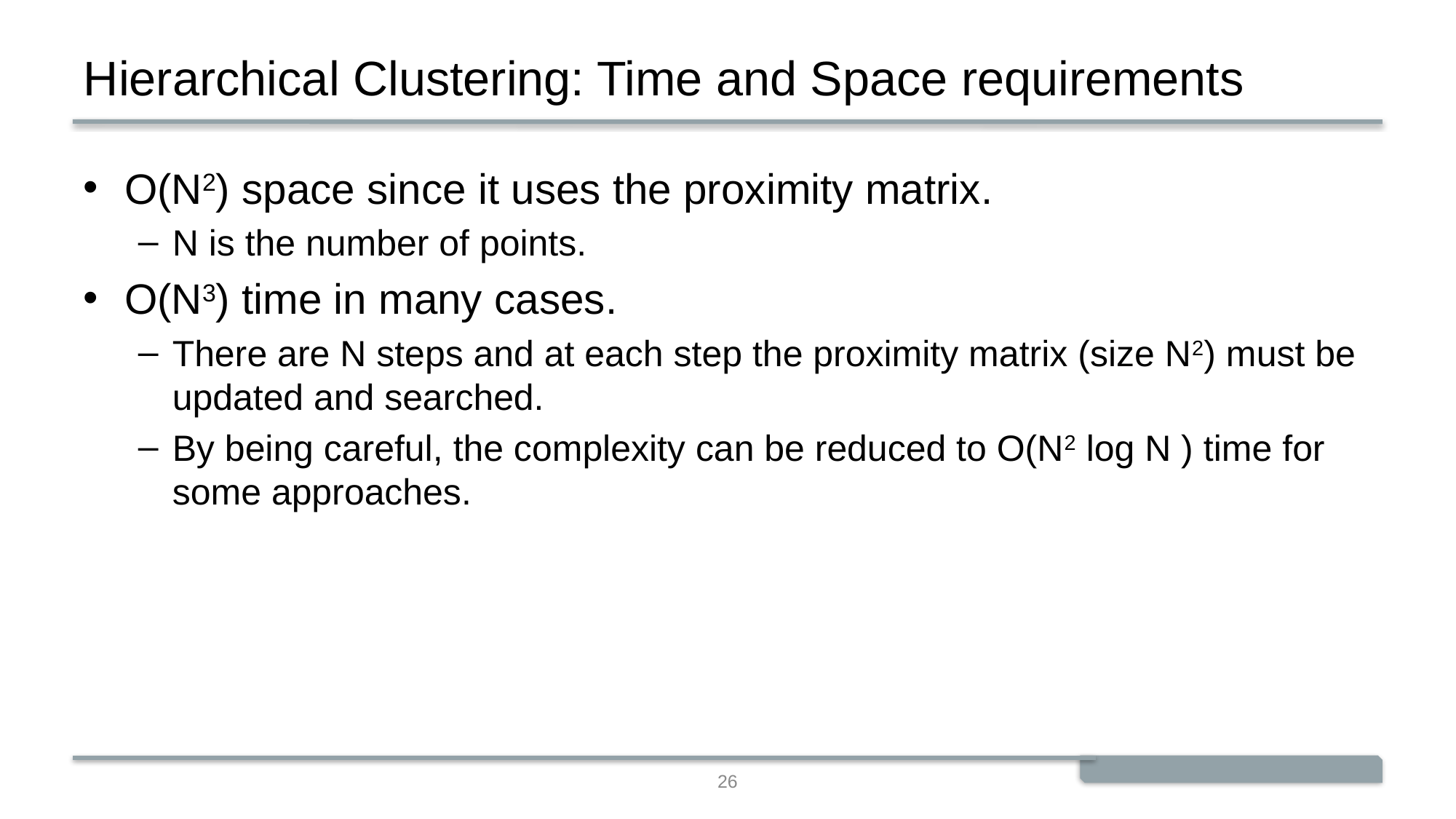

# Hierarchical Clustering: Time and Space requirements
O(N2) space since it uses the proximity matrix.
N is the number of points.
O(N3) time in many cases.
There are N steps and at each step the proximity matrix (size N2) must be updated and searched.
By being careful, the complexity can be reduced to O(N2 log N ) time for some approaches.

26